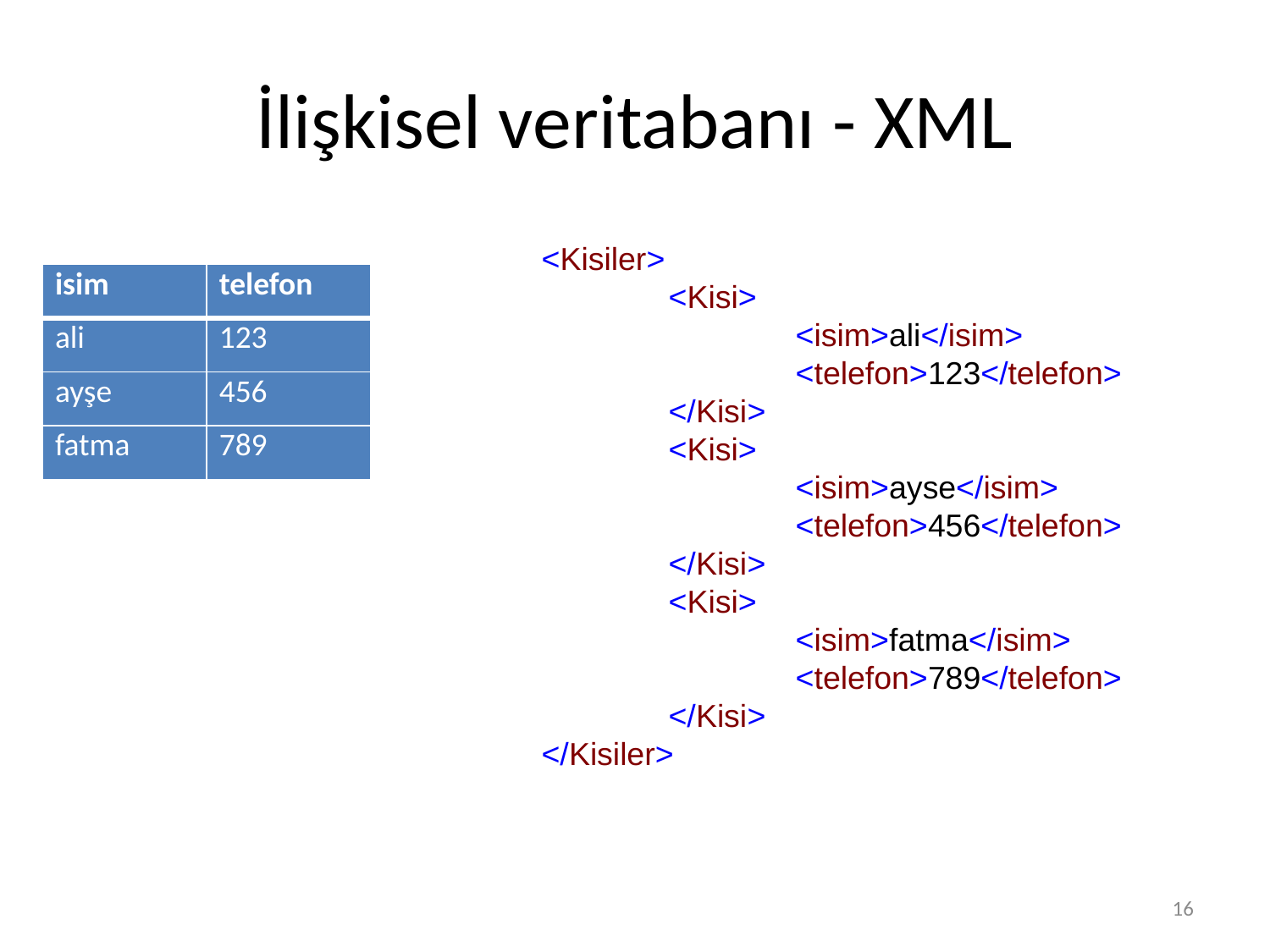

# İlişkisel veritabanı - XML
<Kisiler>
	<Kisi>
		<isim>ali</isim>
		<telefon>123</telefon>
	</Kisi>
	<Kisi>
		<isim>ayse</isim>
		<telefon>456</telefon>
	</Kisi>
	<Kisi>
		<isim>fatma</isim>
		<telefon>789</telefon>
	</Kisi>
</Kisiler>
| isim | telefon |
| --- | --- |
| ali | 123 |
| ayşe | 456 |
| fatma | 789 |
16